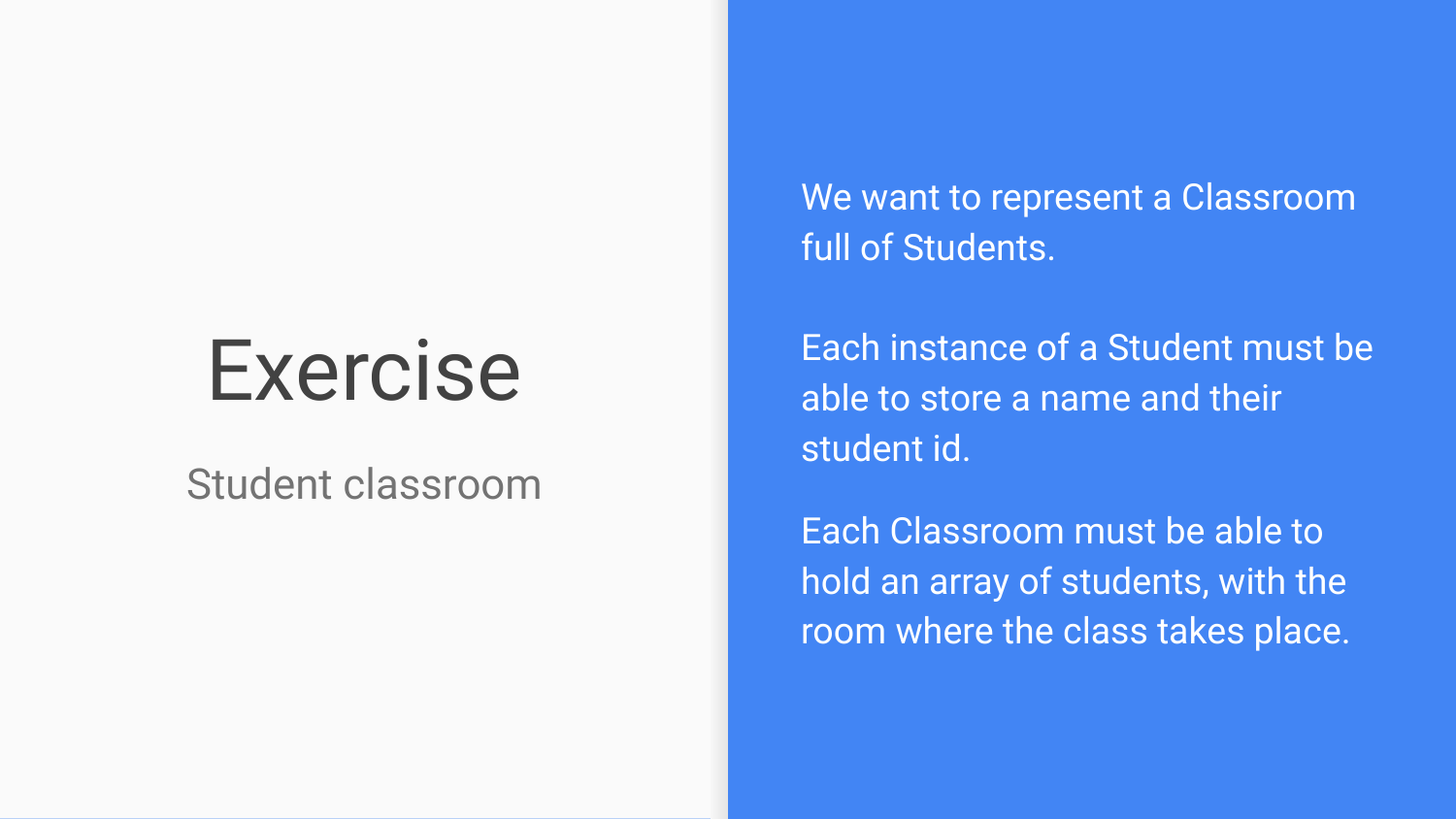

We want to represent a Classroom full of Students.

Each instance of a Student must be able to store a name and their student id.
Each Classroom must be able to hold an array of students, with the room where the class takes place.
# Exercise
Student classroom